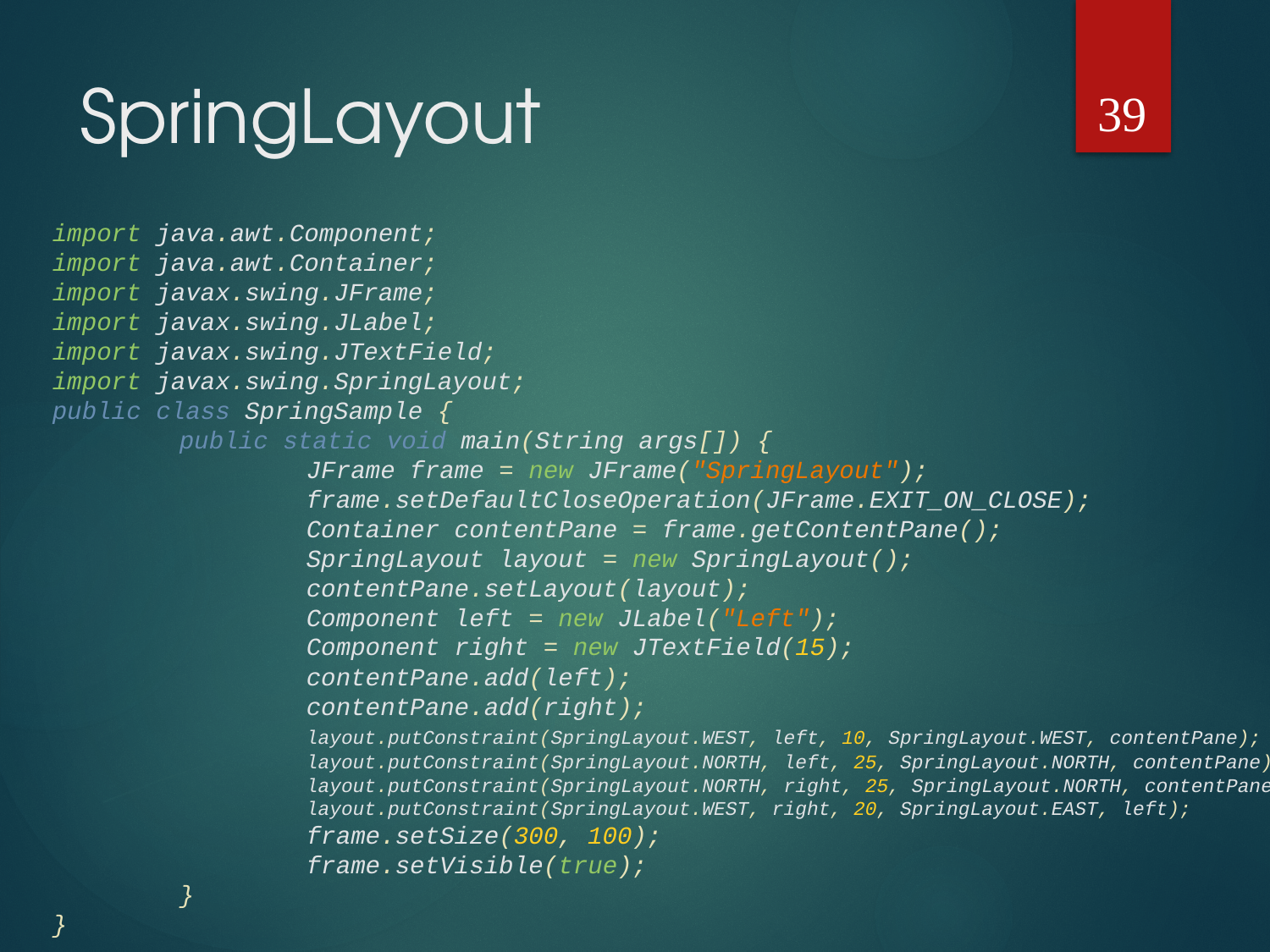

39
# SpringLayout
import java.awt.Component;
import java.awt.Container;
import javax.swing.JFrame;
import javax.swing.JLabel;
import javax.swing.JTextField;
import javax.swing.SpringLayout;
public class SpringSample {
	public static void main(String args[]) {
		JFrame frame = new JFrame("SpringLayout");
 		frame.setDefaultCloseOperation(JFrame.EXIT_ON_CLOSE);
 		Container contentPane = frame.getContentPane();
 		SpringLayout layout = new SpringLayout();
 		contentPane.setLayout(layout);
 		Component left = new JLabel("Left");
 		Component right = new JTextField(15);
 		contentPane.add(left);
 		contentPane.add(right);
 		layout.putConstraint(SpringLayout.WEST, left, 10, SpringLayout.WEST, contentPane);
 		layout.putConstraint(SpringLayout.NORTH, left, 25, SpringLayout.NORTH, contentPane);
 		layout.putConstraint(SpringLayout.NORTH, right, 25, SpringLayout.NORTH, contentPane);
 		layout.putConstraint(SpringLayout.WEST, right, 20, SpringLayout.EAST, left);
 		frame.setSize(300, 100);
		frame.setVisible(true);
	}
}